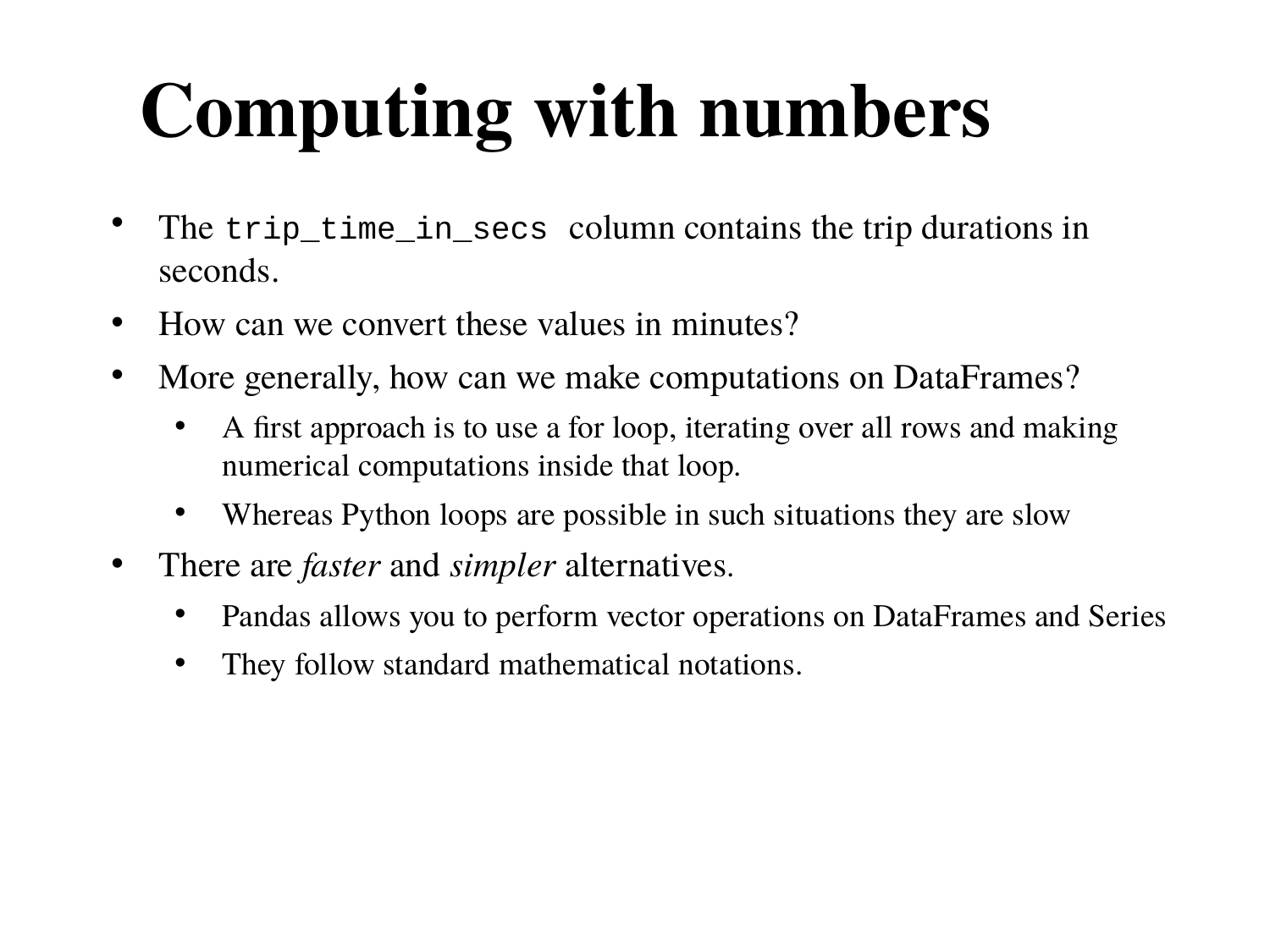

Computing with numbers
The trip_time_in_secs  column contains the trip durations in seconds.
How can we convert these values in minutes?
More generally, how can we make computations on DataFrames?
A first approach is to use a for loop, iterating over all rows and making numerical computations inside that loop.
Whereas Python loops are possible in such situations they are slow
There are faster and simpler alternatives.
Pandas allows you to perform vector operations on DataFrames and Series
They follow standard mathematical notations.